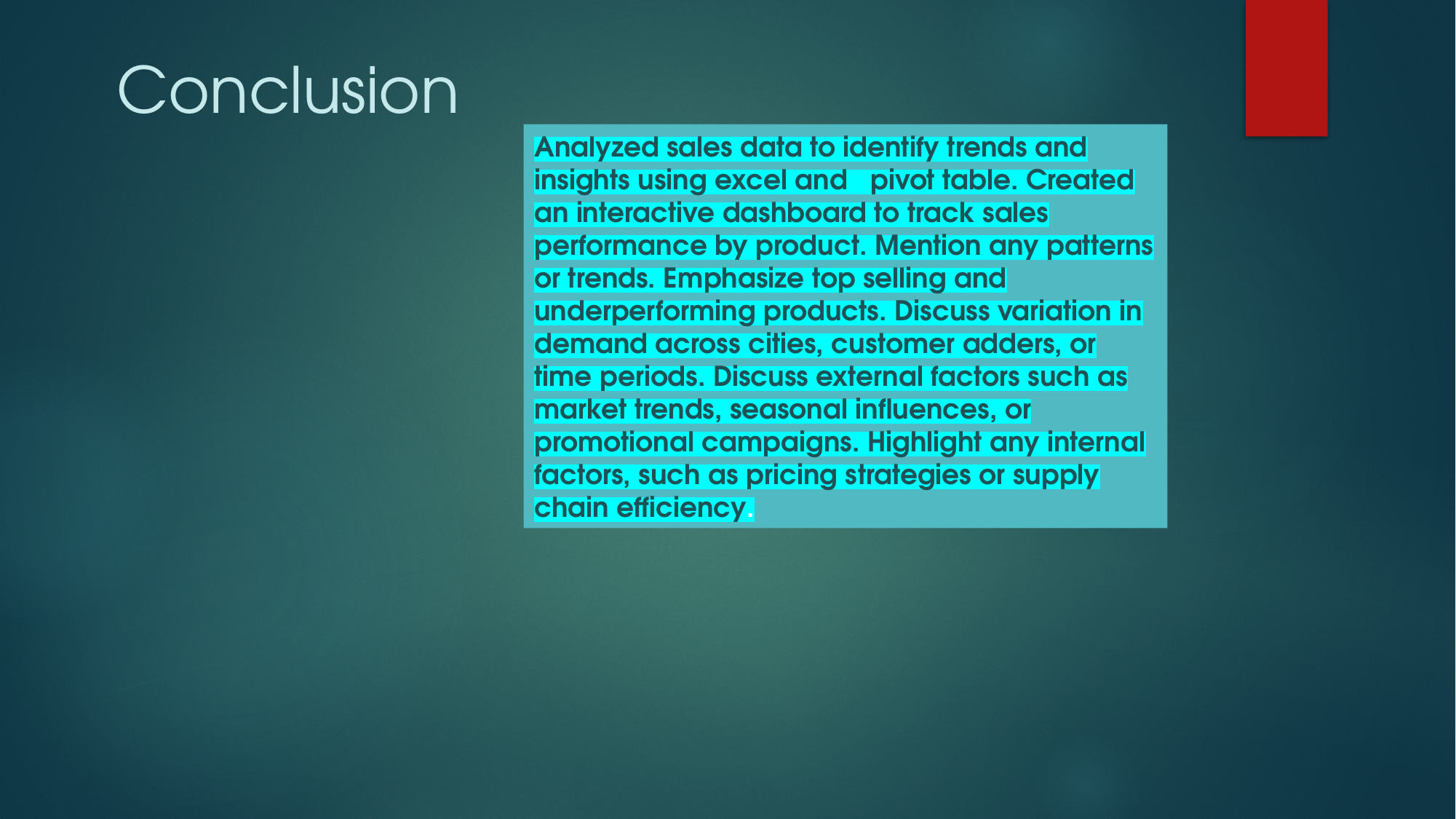

# Conclusion
Analyzed sales data to identify trends and insights using excel and   pivot table. Created an interactive dashboard to track sales performance by product. Mention any patterns or trends. Emphasize top selling and underperforming products. Discuss variation in demand across cities, customer adders, or time periods. Discuss external factors such as market trends, seasonal influences, or promotional campaigns. Highlight any internal factors, such as pricing strategies or supply chain efficiency.